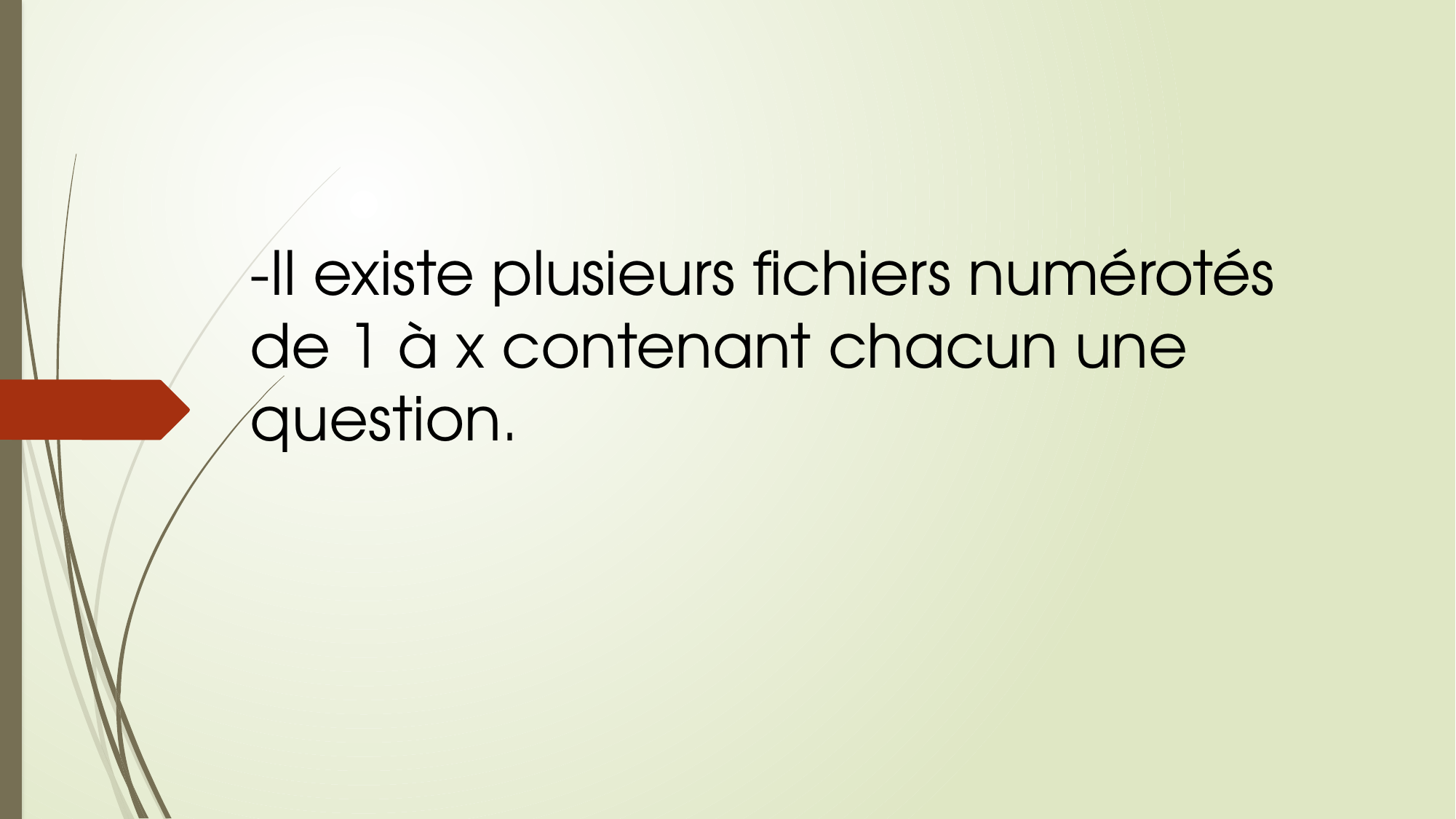

# -Il existe plusieurs fichiers numérotés de 1 à x contenant chacun une question.